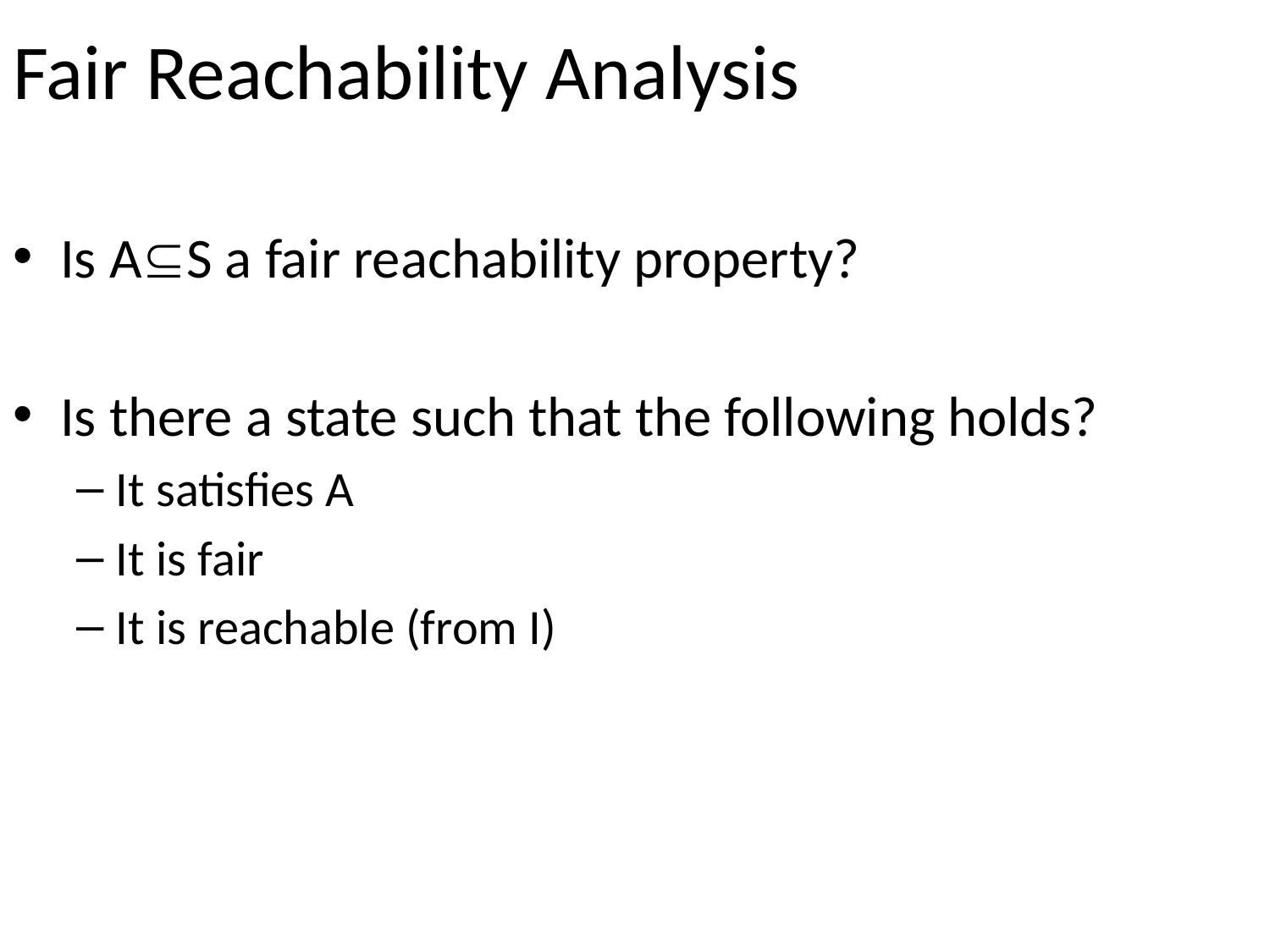

Fair Reachability Analysis

Is A⊆S a fair reachability property?

Is there a state such that the following holds?
It satisfies A
It is fair
It is reachable (from I)